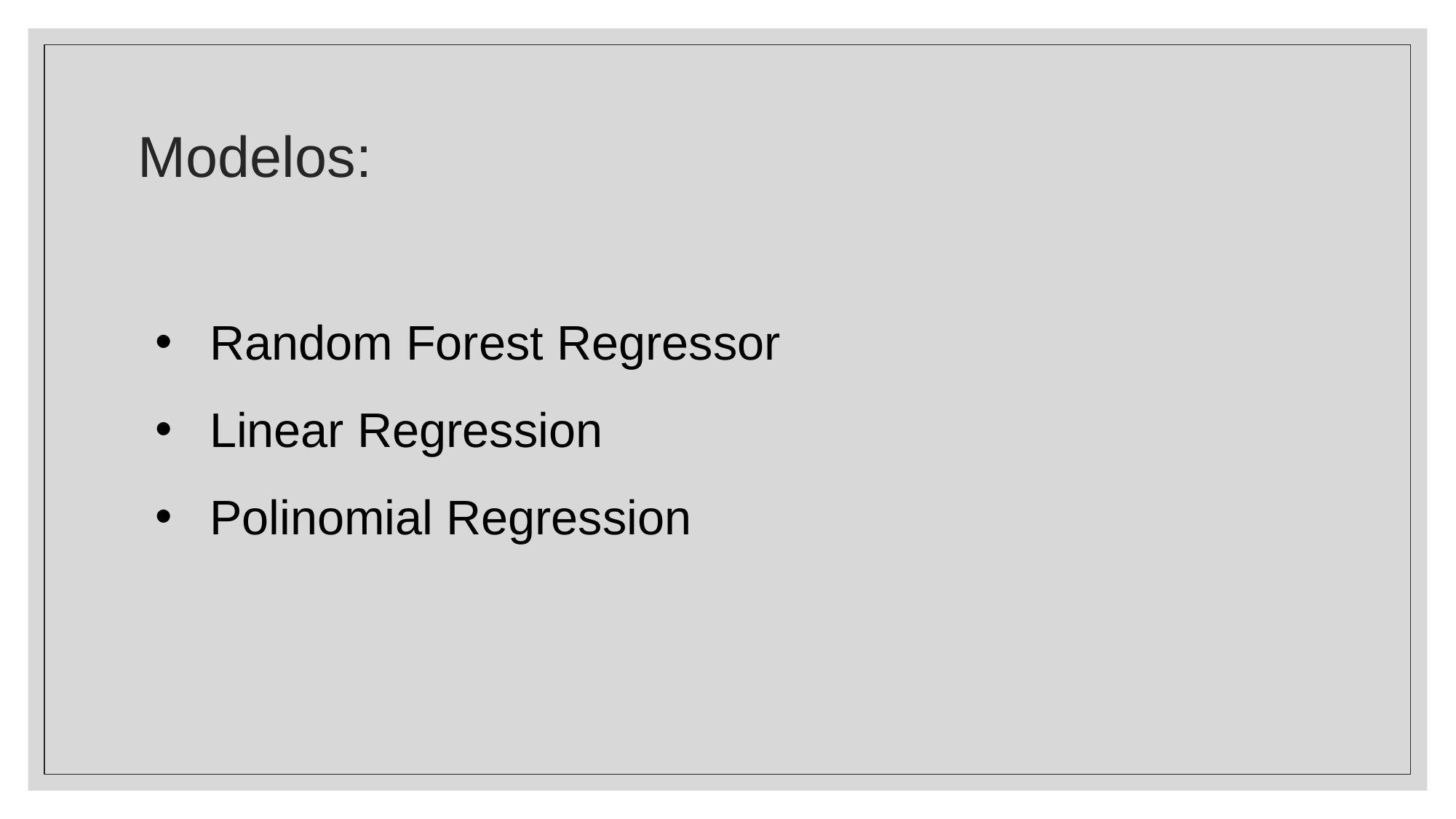

# Modelos:
Random Forest Regressor
Linear Regression
Polinomial Regression